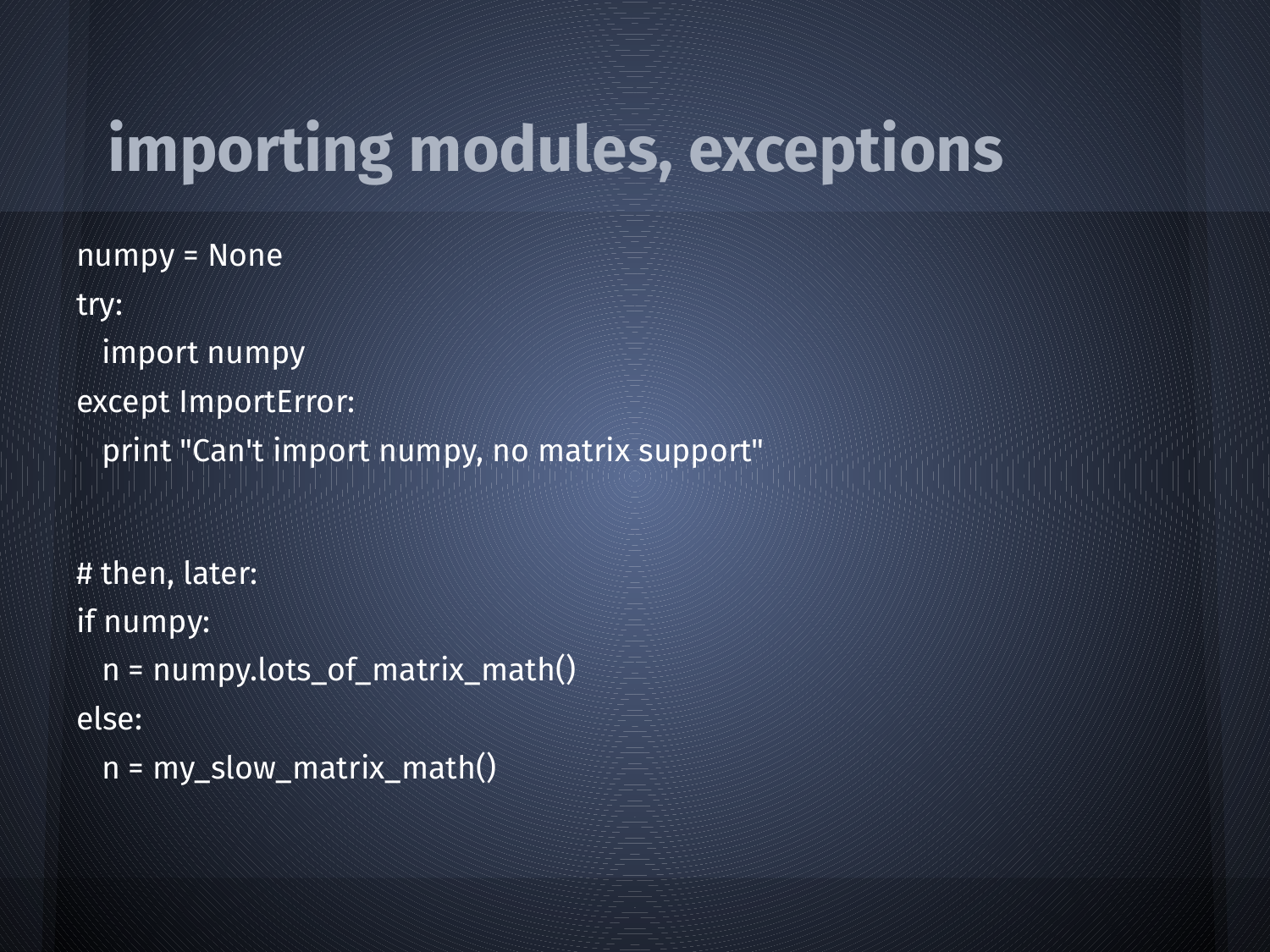

# importing modules, exceptions
numpy = None
try:
   import numpy
except ImportError:
   print "Can't import numpy, no matrix support"

# then, later:
if numpy:
   n = numpy.lots_of_matrix_math()
else:
   n = my_slow_matrix_math()